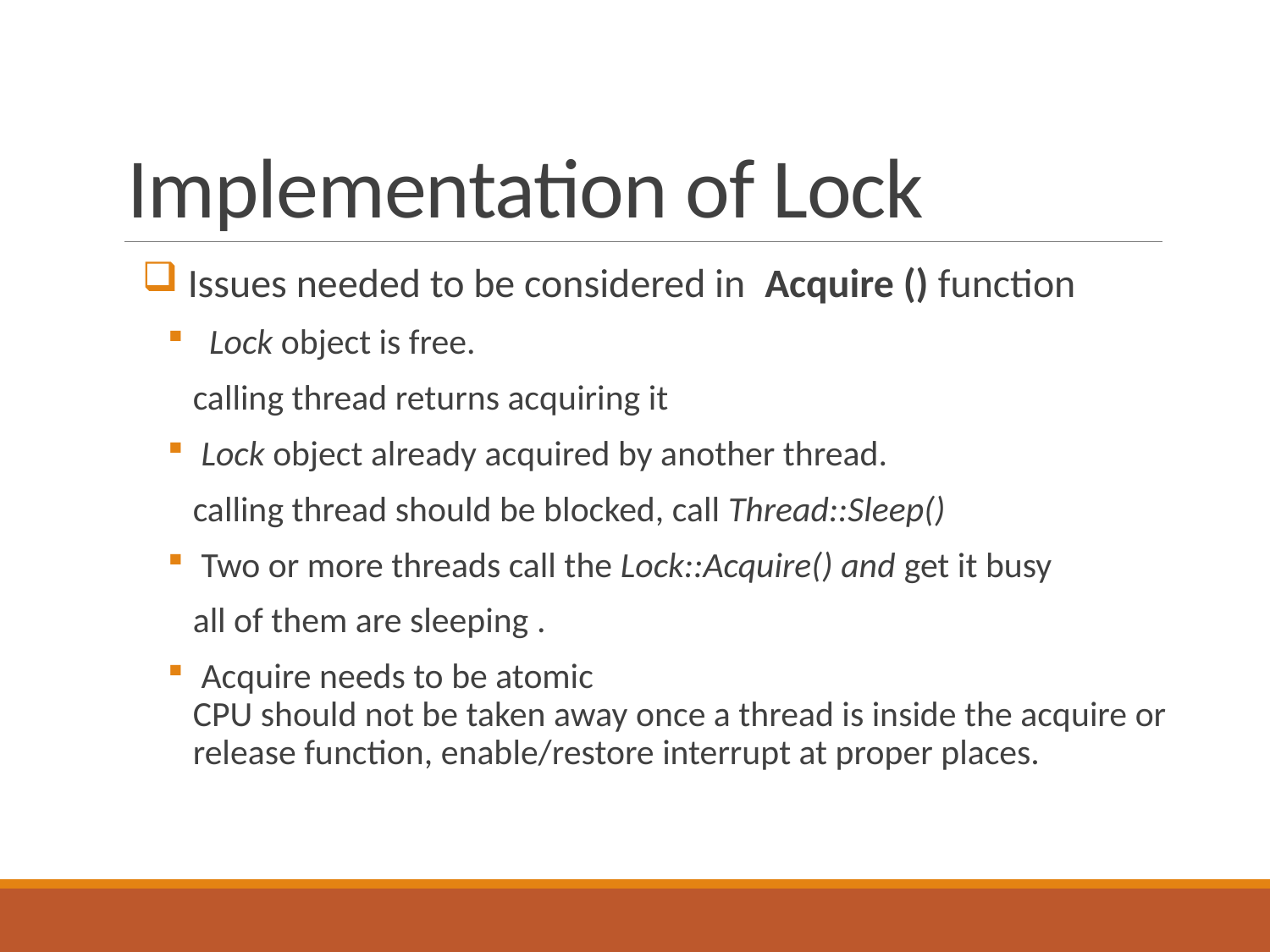

# Implementation of Lock
 Issues needed to be considered in  Acquire () function
  Lock object is free.
calling thread returns acquiring it
 Lock object already acquired by another thread.
calling thread should be blocked, call Thread::Sleep()
 Two or more threads call the Lock::Acquire() and get it busy
all of them are sleeping .
 Acquire needs to be atomic
CPU should not be taken away once a thread is inside the acquire or release function, enable/restore interrupt at proper places.